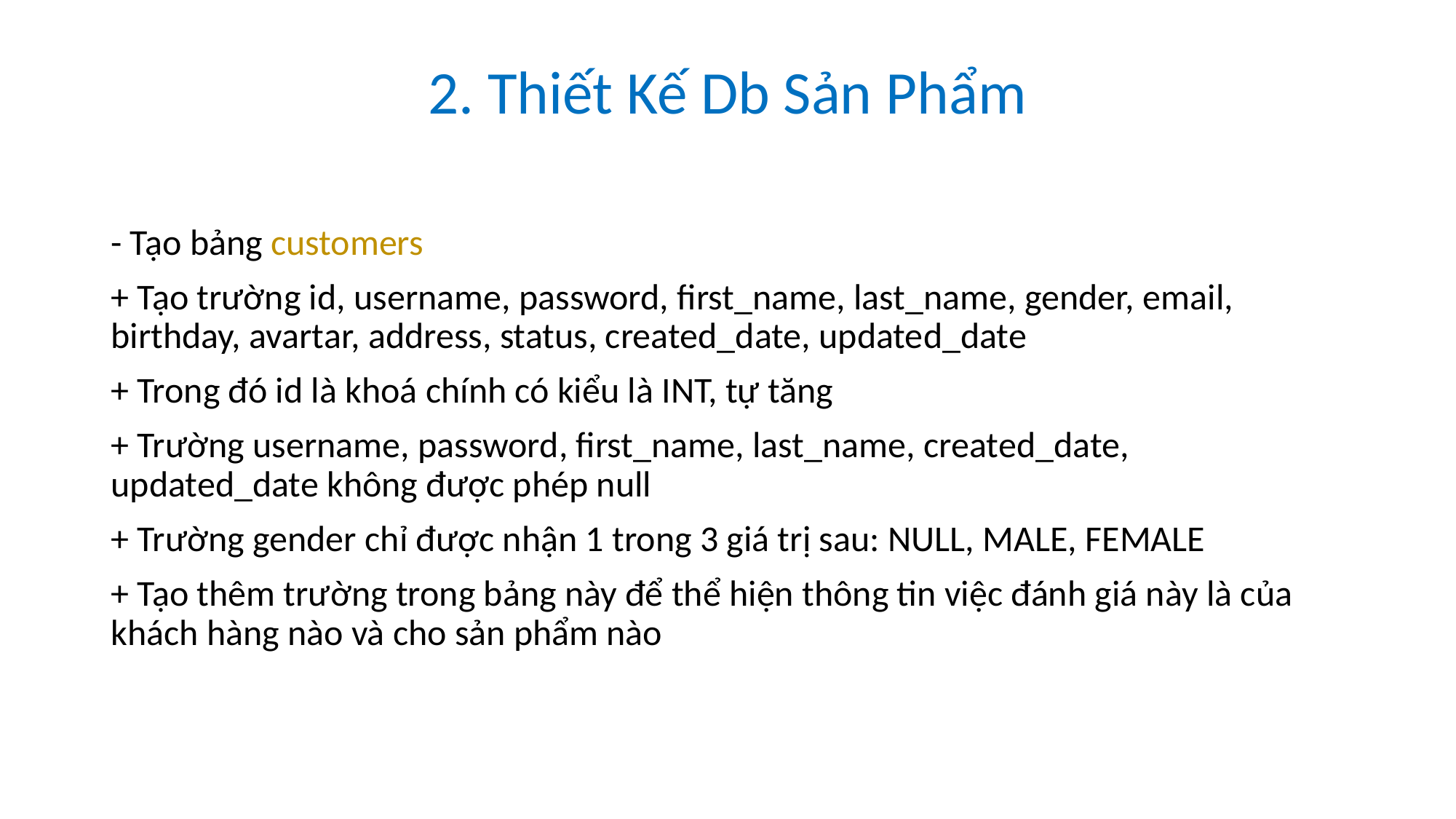

2. Thiết Kế Db Sản Phẩm
- Tạo bảng customers
+ Tạo trường id, username, password, first_name, last_name, gender, email, birthday, avartar, address, status, created_date, updated_date
+ Trong đó id là khoá chính có kiểu là INT, tự tăng
+ Trường username, password, first_name, last_name, created_date, updated_date không được phép null
+ Trường gender chỉ được nhận 1 trong 3 giá trị sau: NULL, MALE, FEMALE
+ Tạo thêm trường trong bảng này để thể hiện thông tin việc đánh giá này là của khách hàng nào và cho sản phẩm nào